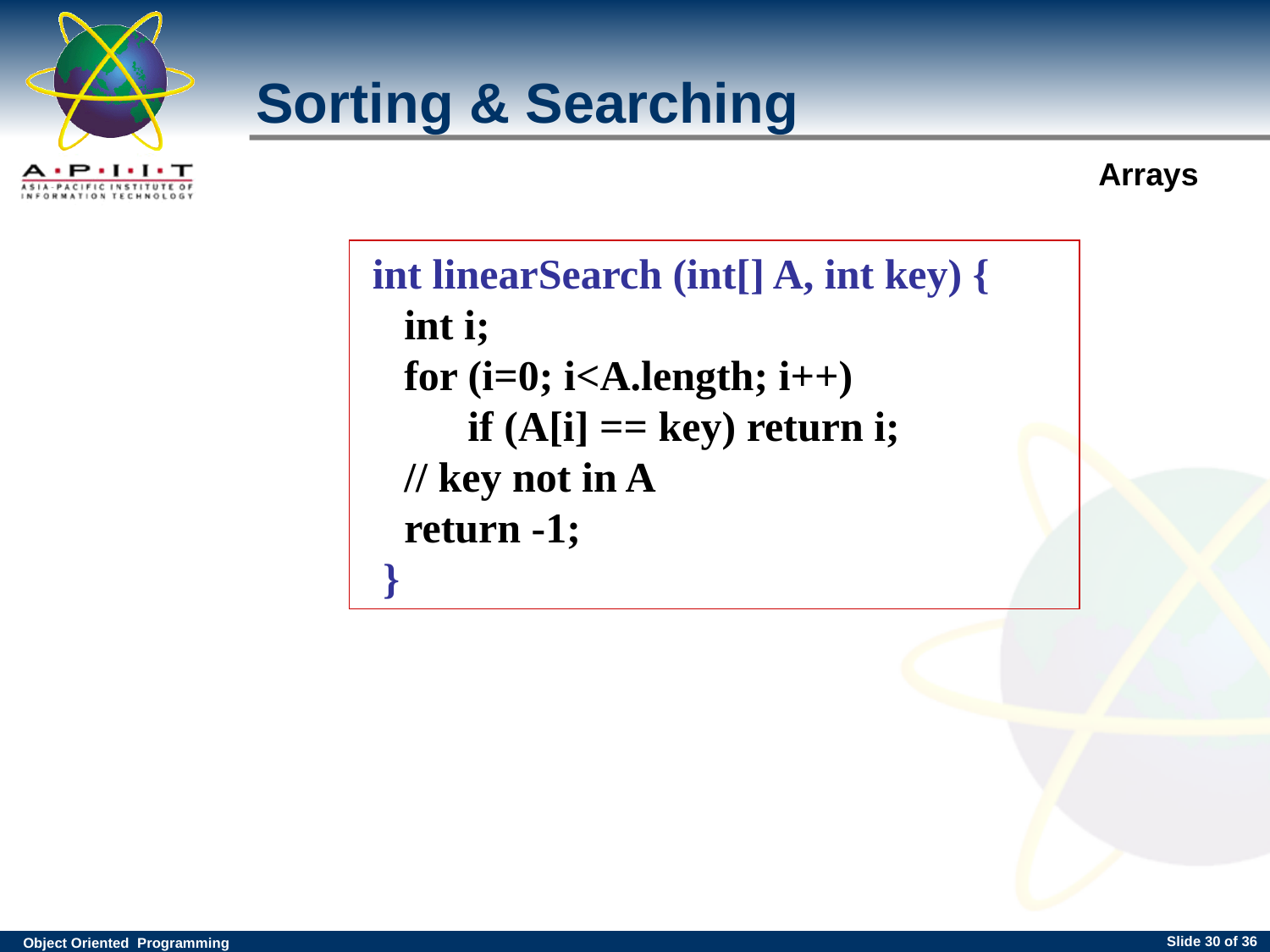

# Sorting & Searching
 int linearSearch (int[] A, int key) {
    int i;
    for (i=0; i<A.length; i++)
          if (A[i] == key) return i;
    // key not in A
    return -1;
  }
Slide 30 of 36